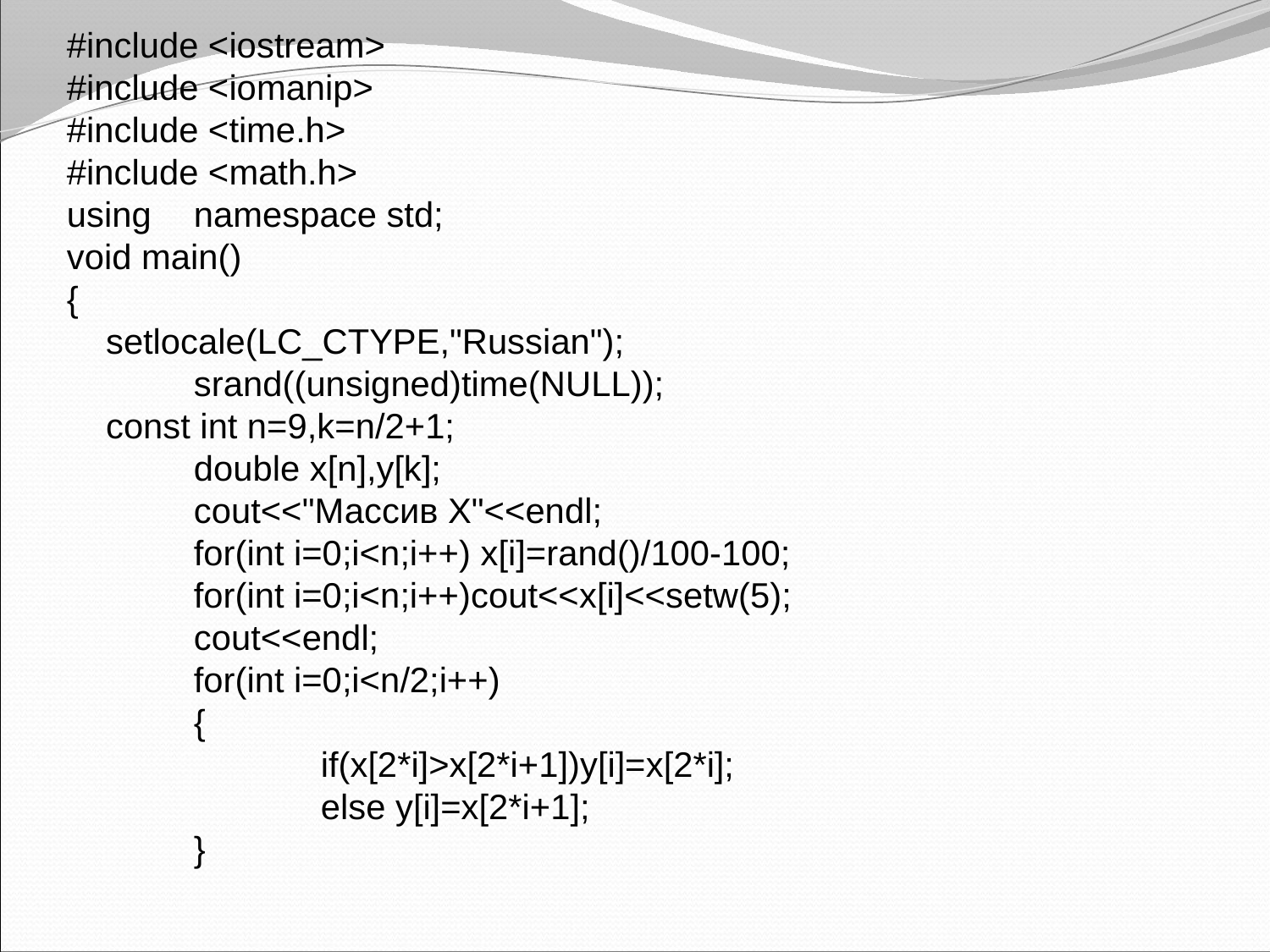

#include <iostream>
#include <iomanip>
#include <time.h>
#include <math.h>
using	namespace std;
void main()
{
    setlocale(LC_CTYPE,"Russian");
	srand((unsigned)time(NULL));
    const int n=9,k=n/2+1;
	double x[n],y[k];
	cout<<"Массив X"<<endl;
	for(int i=0;i<n;i++) x[i]=rand()/100-100;
	for(int i=0;i<n;i++)cout<<x[i]<<setw(5);
	cout<<endl;
	for(int i=0;i<n/2;i++)
	{
		if(x[2*i]>x[2*i+1])y[i]=x[2*i];
		else y[i]=x[2*i+1];
	}